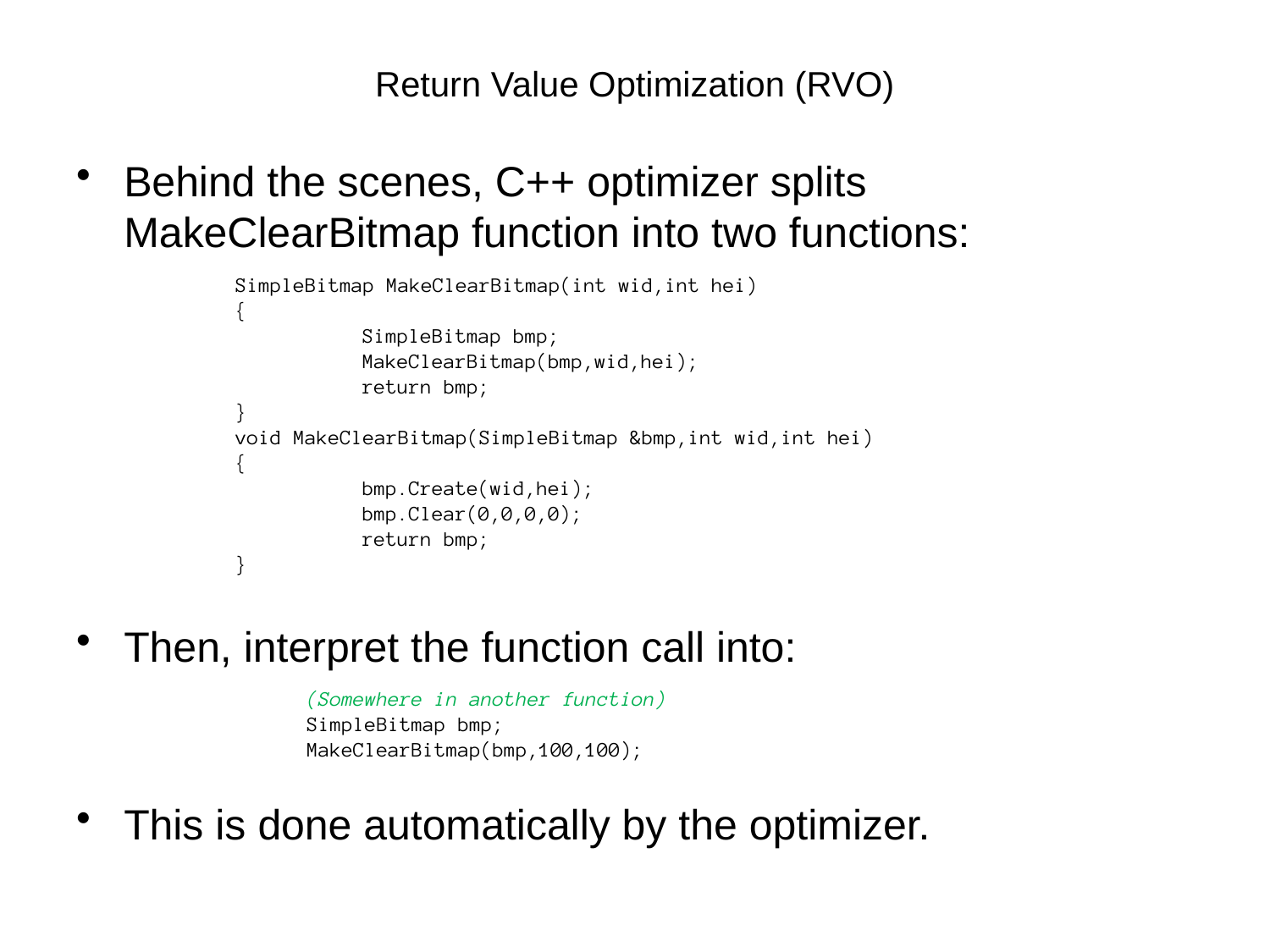

# Return Value Optimization (RVO)
Behind the scenes, C++ optimizer splits MakeClearBitmap function into two functions:

Then, interpret the function call into:

This is done automatically by the optimizer.
SimpleBitmap MakeClearBitmap(int wid,int hei)
{
	SimpleBitmap bmp;
	MakeClearBitmap(bmp,wid,hei);
	return bmp;
}
void MakeClearBitmap(SimpleBitmap &bmp,int wid,int hei)
{
	bmp.Create(wid,hei);
	bmp.Clear(0,0,0,0);
	return bmp;
}

	(Somewhere in another function)
	SimpleBitmap bmp;
	MakeClearBitmap(bmp,100,100);